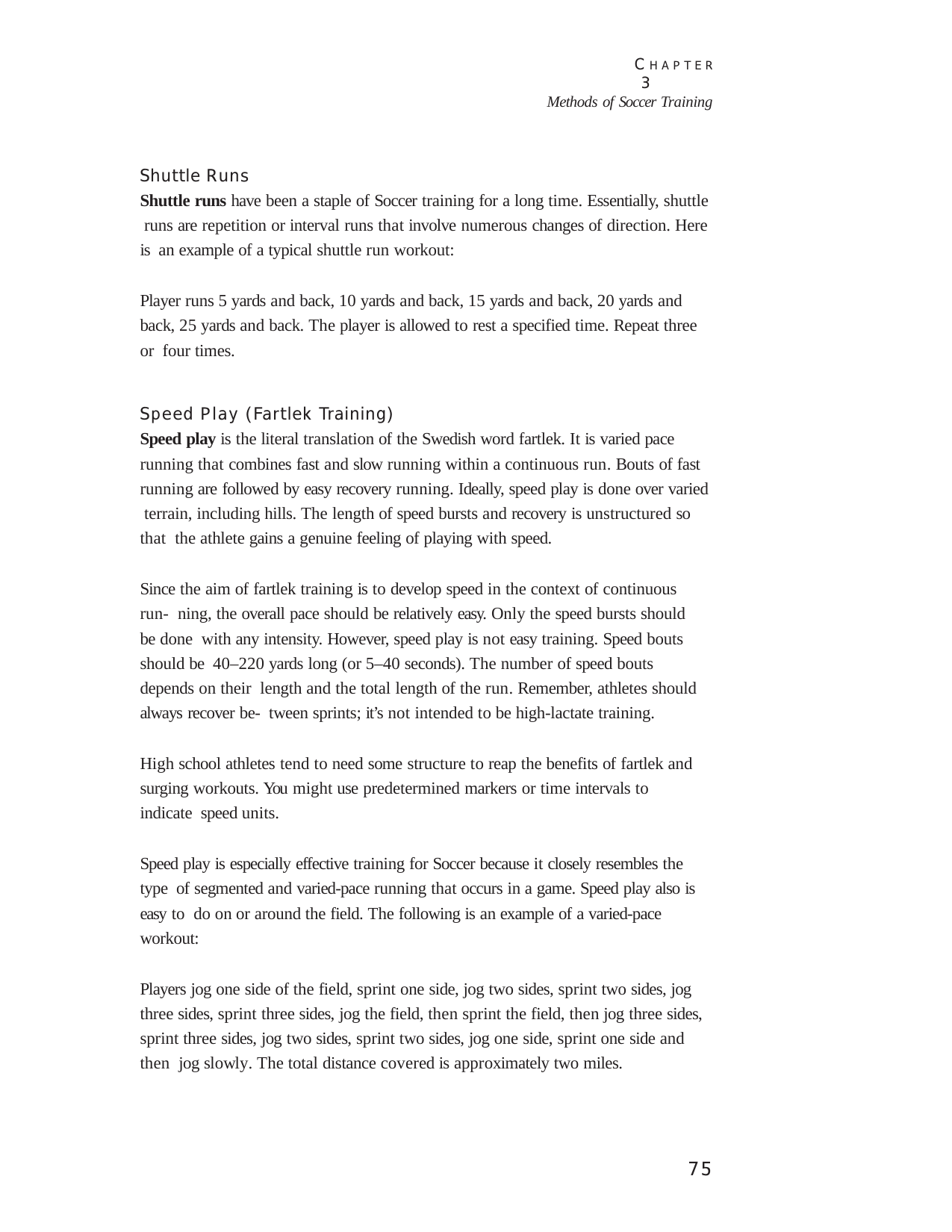

C H A P T E R   3
Methods of Soccer Training
Shuttle Runs
Shuttle runs have been a staple of Soccer training for a long time. Essentially, shuttle  runs are repetition or interval runs that involve numerous changes of direction. Here is  an example of a typical shuttle run workout:

Player runs 5 yards and back, 10 yards and back, 15 yards and back, 20 yards and  back, 25 yards and back. The player is allowed to rest a specified time. Repeat three or  four times.

Speed Play (Fartlek Training)
Speed play is the literal translation of the Swedish word fartlek. It is varied pace  running that combines fast and slow running within a continuous run. Bouts of fast  running are followed by easy recovery running. Ideally, speed play is done over varied  terrain, including hills. The length of speed bursts and recovery is unstructured so that  the athlete gains a genuine feeling of playing with speed.

Since the aim of fartlek training is to develop speed in the context of continuous run-  ning, the overall pace should be relatively easy. Only the speed bursts should be done  with any intensity. However, speed play is not easy training. Speed bouts should be  40–220 yards long (or 5–40 seconds). The number of speed bouts depends on their  length and the total length of the run. Remember, athletes should always recover be-  tween sprints; it’s not intended to be high-lactate training.

High school athletes tend to need some structure to reap the benefits of fartlek and  surging workouts. You might use predetermined markers or time intervals to indicate  speed units.

Speed play is especially effective training for Soccer because it closely resembles the type  of segmented and varied-pace running that occurs in a game. Speed play also is easy to  do on or around the field. The following is an example of a varied-pace workout:

Players jog one side of the field, sprint one side, jog two sides, sprint two sides, jog  three sides, sprint three sides, jog the field, then sprint the field, then jog three sides,  sprint three sides, jog two sides, sprint two sides, jog one side, sprint one side and then  jog slowly. The total distance covered is approximately two miles.
75